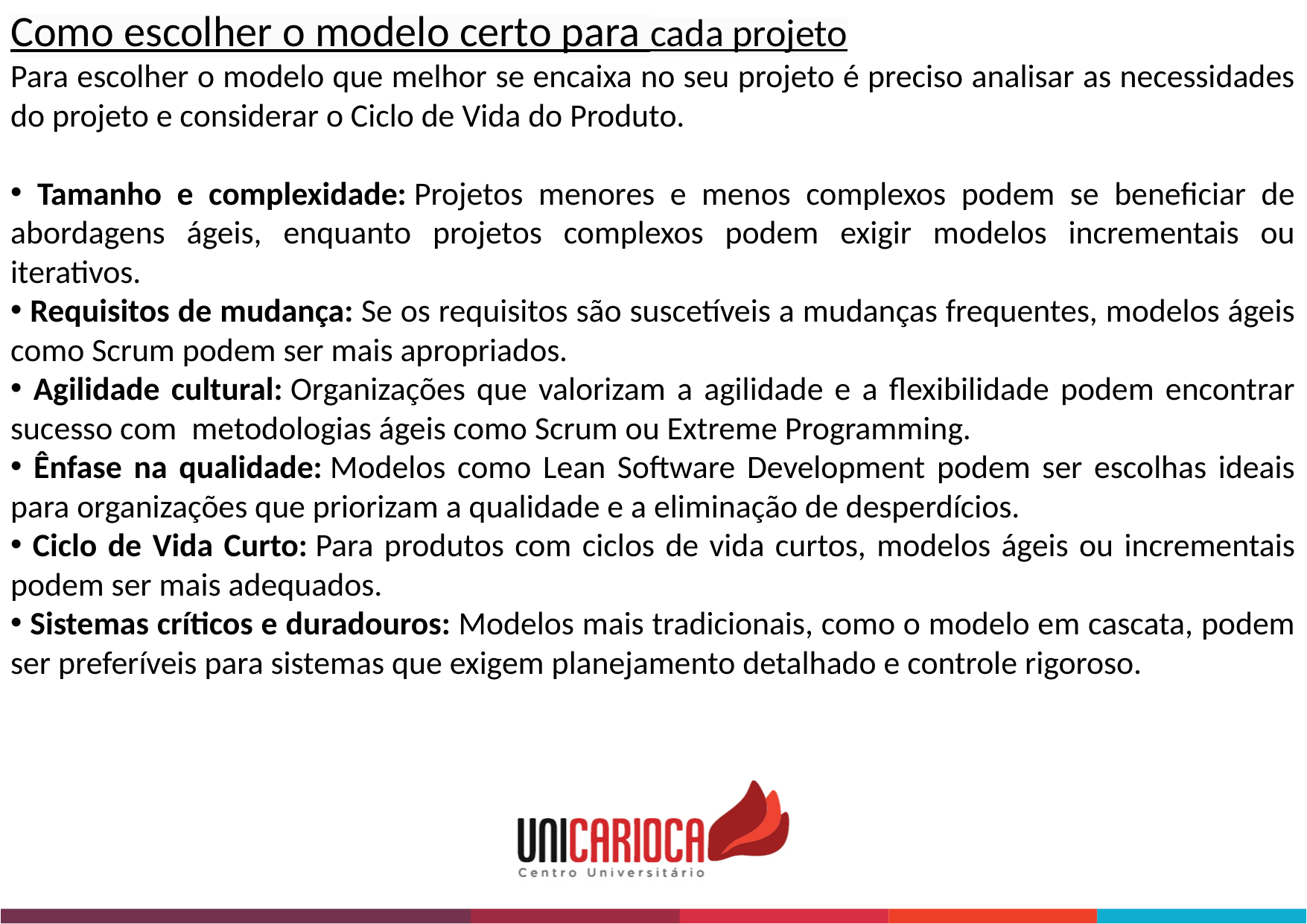

Como escolher o modelo certo para cada projeto
Para escolher o modelo que melhor se encaixa no seu projeto é preciso analisar as necessidades do projeto e considerar o Ciclo de Vida do Produto.

 Tamanho e complexidade: Projetos menores e menos complexos podem se beneficiar de abordagens ágeis, enquanto projetos complexos podem exigir modelos incrementais ou iterativos.
 Requisitos de mudança: Se os requisitos são suscetíveis a mudanças frequentes, modelos ágeis como Scrum podem ser mais apropriados.
 Agilidade cultural: Organizações que valorizam a agilidade e a flexibilidade podem encontrar sucesso com  metodologias ágeis como Scrum ou Extreme Programming.
 Ênfase na qualidade: Modelos como Lean Software Development podem ser escolhas ideais para organizações que priorizam a qualidade e a eliminação de desperdícios.
 Ciclo de Vida Curto: Para produtos com ciclos de vida curtos, modelos ágeis ou incrementais podem ser mais adequados.
 Sistemas críticos e duradouros: Modelos mais tradicionais, como o modelo em cascata, podem ser preferíveis para sistemas que exigem planejamento detalhado e controle rigoroso.